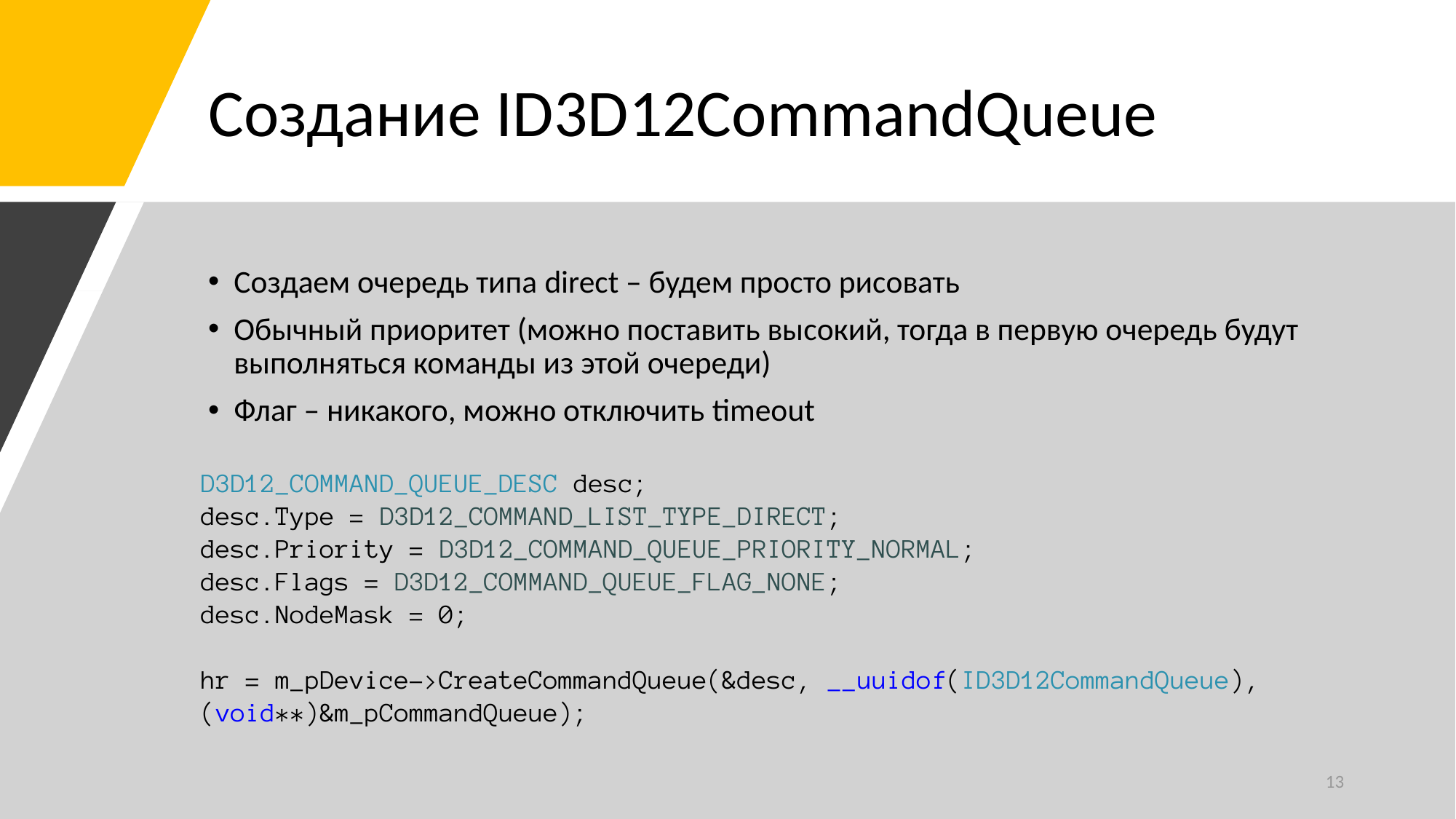

# Создание ID3D12CommandQueue

Создаем очередь типа direct – будем просто рисовать
Обычный приоритет (можно поставить высокий, тогда в первую очередь будут выполняться команды из этой очереди)
Флаг – никакого, можно отключить timeout
D3D12_COMMAND_QUEUE_DESC desc;
desc.Type = D3D12_COMMAND_LIST_TYPE_DIRECT;
desc.Priority = D3D12_COMMAND_QUEUE_PRIORITY_NORMAL;
desc.Flags = D3D12_COMMAND_QUEUE_FLAG_NONE;
desc.NodeMask = 0;

hr = m_pDevice->CreateCommandQueue(&desc, __uuidof(ID3D12CommandQueue), (void**)&m_pCommandQueue);
13